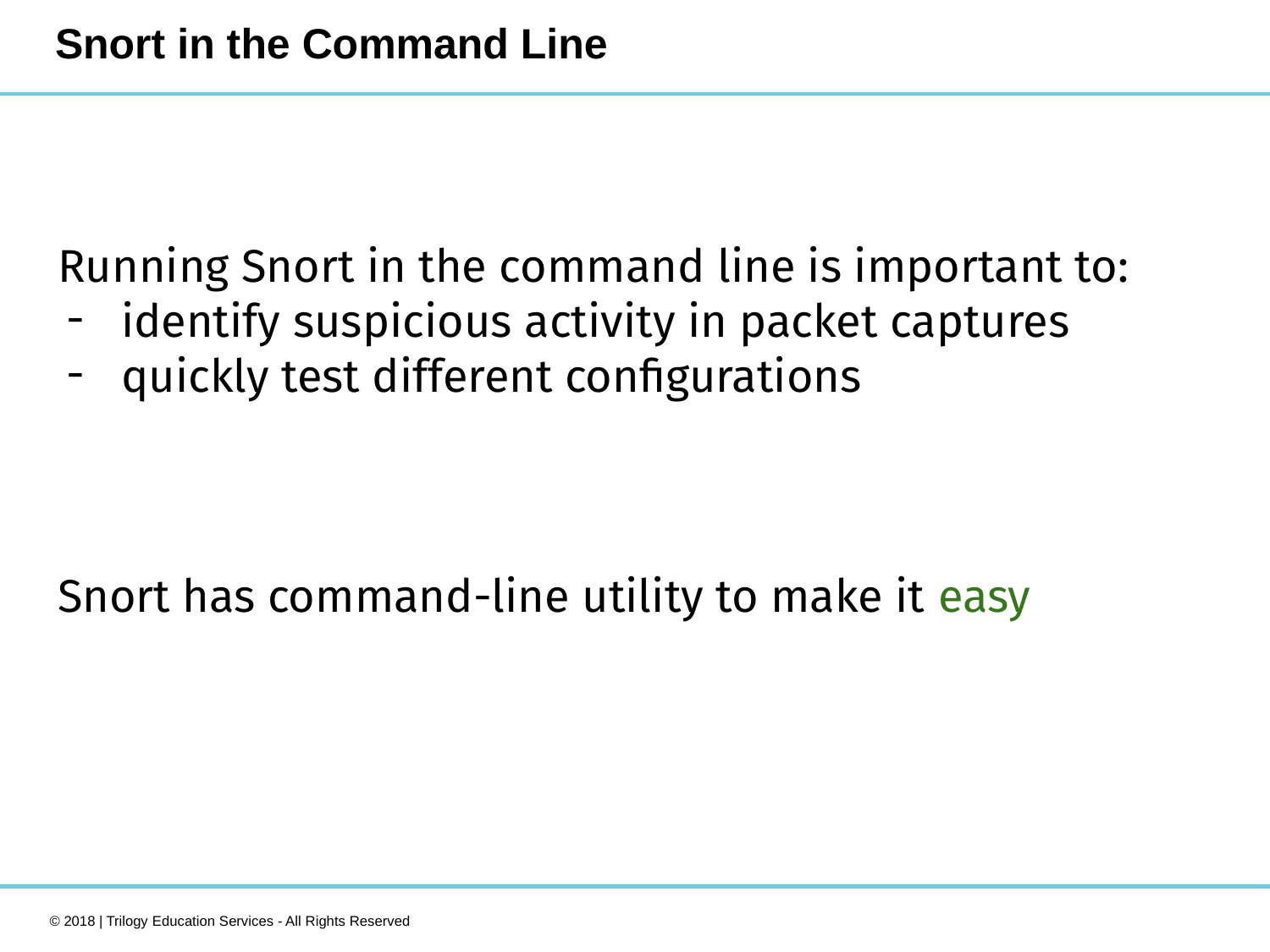

# Snort in the Command Line

Running Snort in the command line is important to:
identify suspicious activity in packet captures
quickly test different configurations

Snort has command-line utility to make it easy